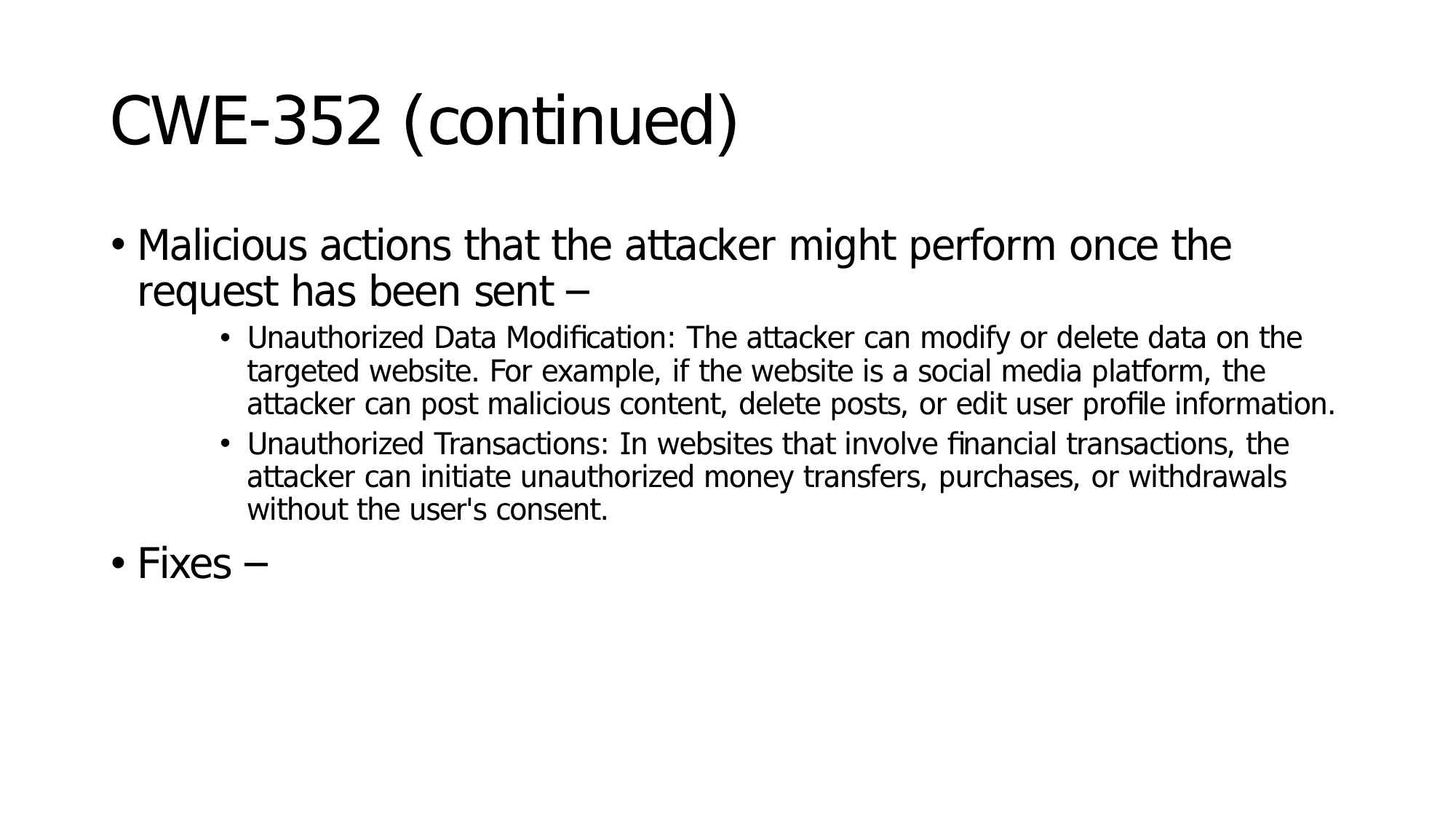

# CWE-352 (continued)
Malicious actions that the attacker might perform once the request has been sent –
Unauthorized Data Modification: The attacker can modify or delete data on the targeted website. For example, if the website is a social media platform, the attacker can post malicious content, delete posts, or edit user profile information.
Unauthorized Transactions: In websites that involve financial transactions, the attacker can initiate unauthorized money transfers, purchases, or withdrawals without the user's consent.
Fixes –